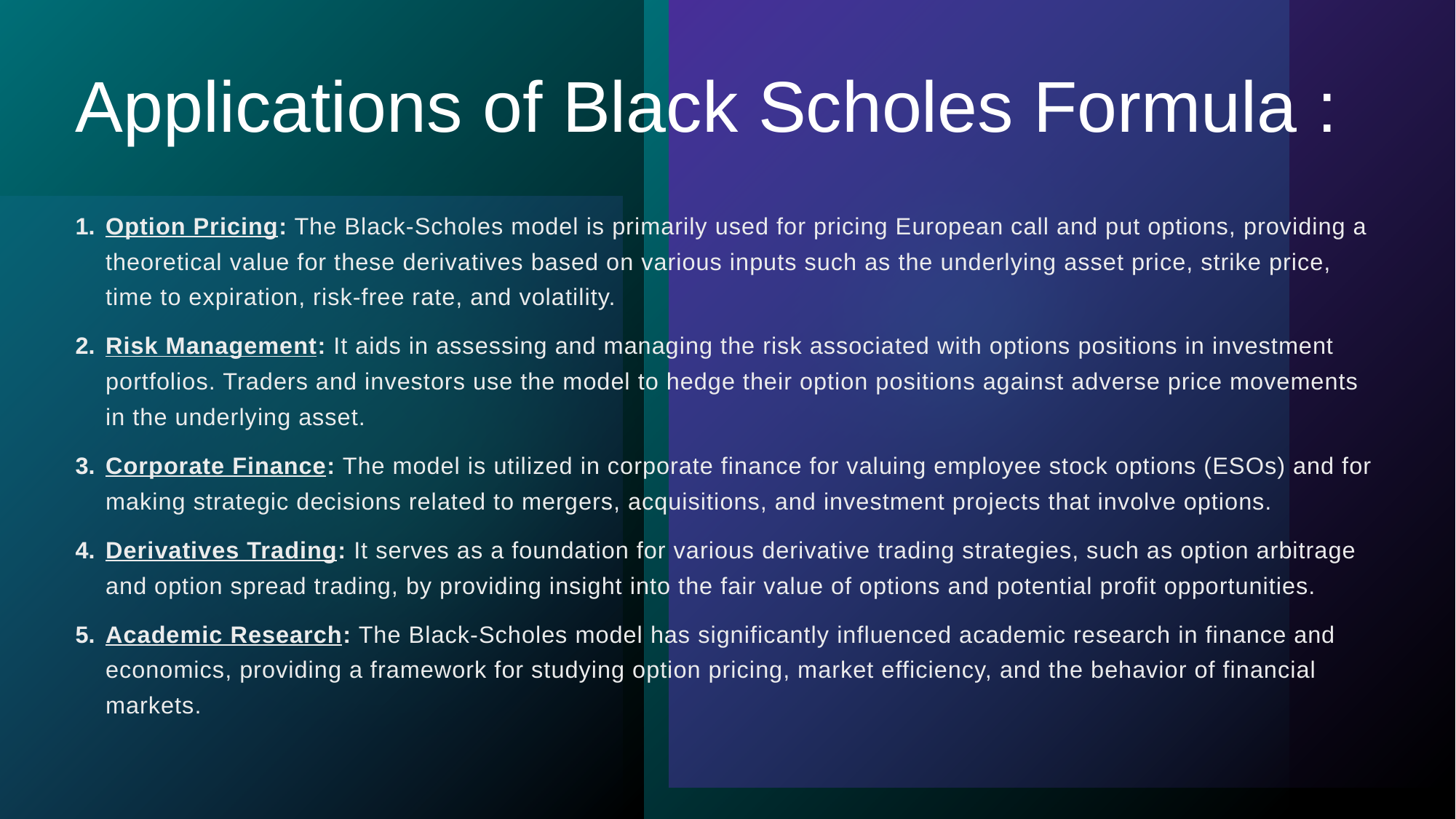

# Applications of Black Scholes Formula :
Option Pricing: The Black-Scholes model is primarily used for pricing European call and put options, providing a theoretical value for these derivatives based on various inputs such as the underlying asset price, strike price, time to expiration, risk-free rate, and volatility.
Risk Management: It aids in assessing and managing the risk associated with options positions in investment portfolios. Traders and investors use the model to hedge their option positions against adverse price movements in the underlying asset.
Corporate Finance: The model is utilized in corporate finance for valuing employee stock options (ESOs) and for making strategic decisions related to mergers, acquisitions, and investment projects that involve options.
Derivatives Trading: It serves as a foundation for various derivative trading strategies, such as option arbitrage and option spread trading, by providing insight into the fair value of options and potential profit opportunities.
Academic Research: The Black-Scholes model has significantly influenced academic research in finance and economics, providing a framework for studying option pricing, market efficiency, and the behavior of financial markets.